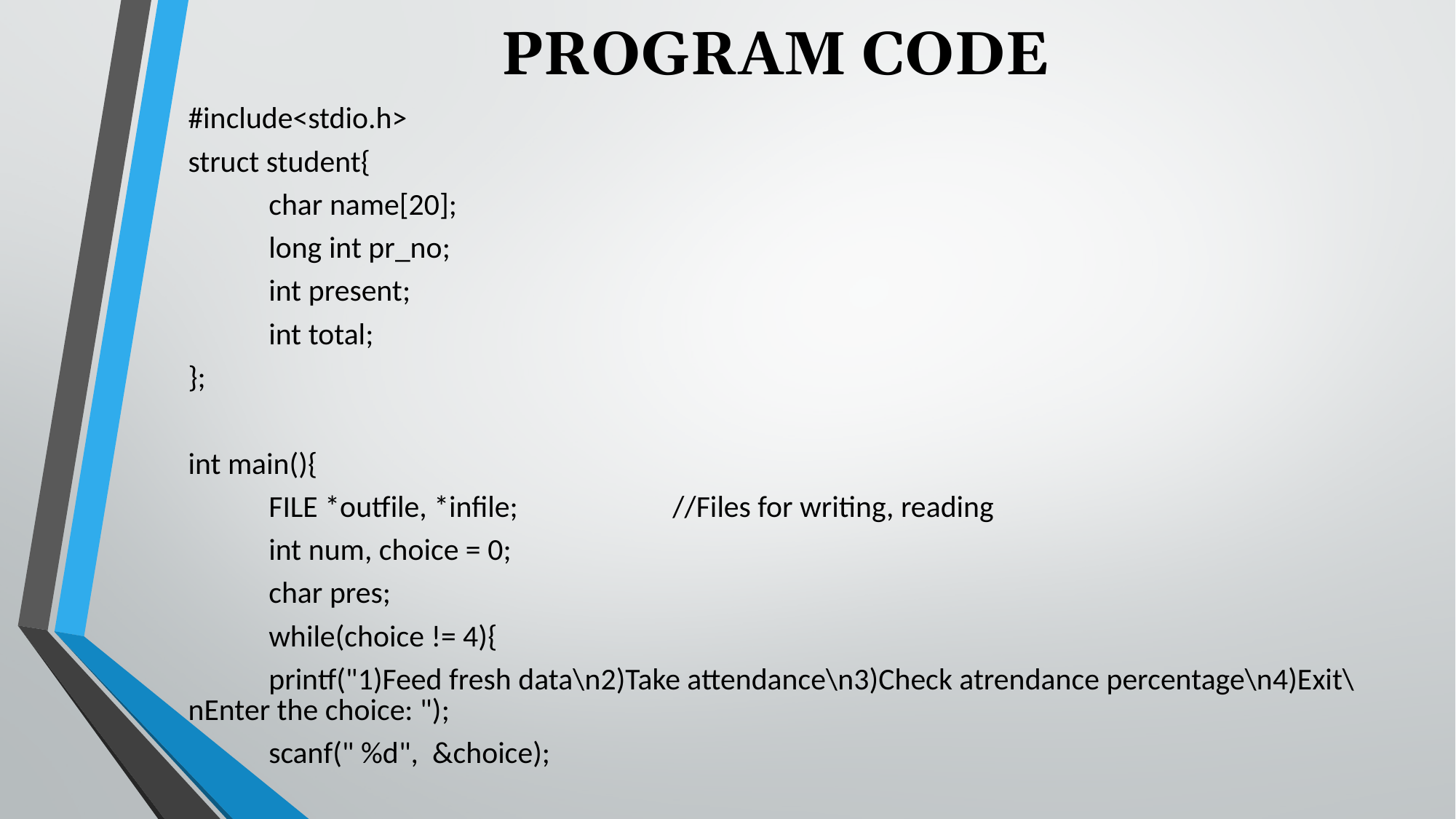

# PROGRAM CODE
#include<stdio.h>
struct student{
  	char name[20];
  	long int pr_no;
 	int present;
  	int total;
};

int main(){
  	FILE *outfile, *infile;		//Files for writing, reading
  	int num, choice = 0;
  	char pres;
  	while(choice != 4){
        	printf("1)Feed fresh data\n2)Take attendance\n3)Check atrendance percentage\n4)Exit\nEnter the choice: ");
        	scanf(" %d",  &choice);